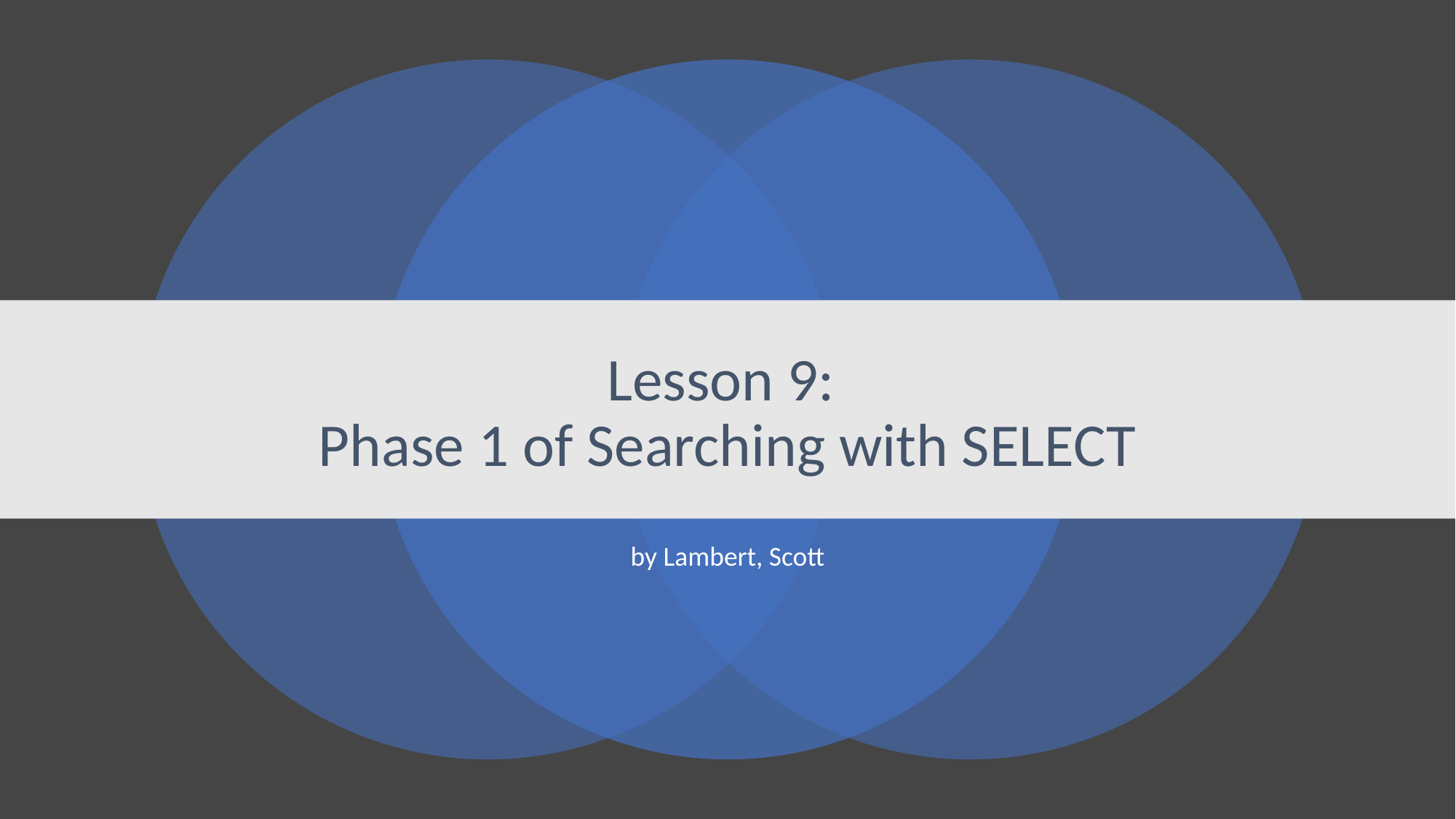

# Lesson 9: Phase 1 of Searching with SELECT
by Lambert, Scott